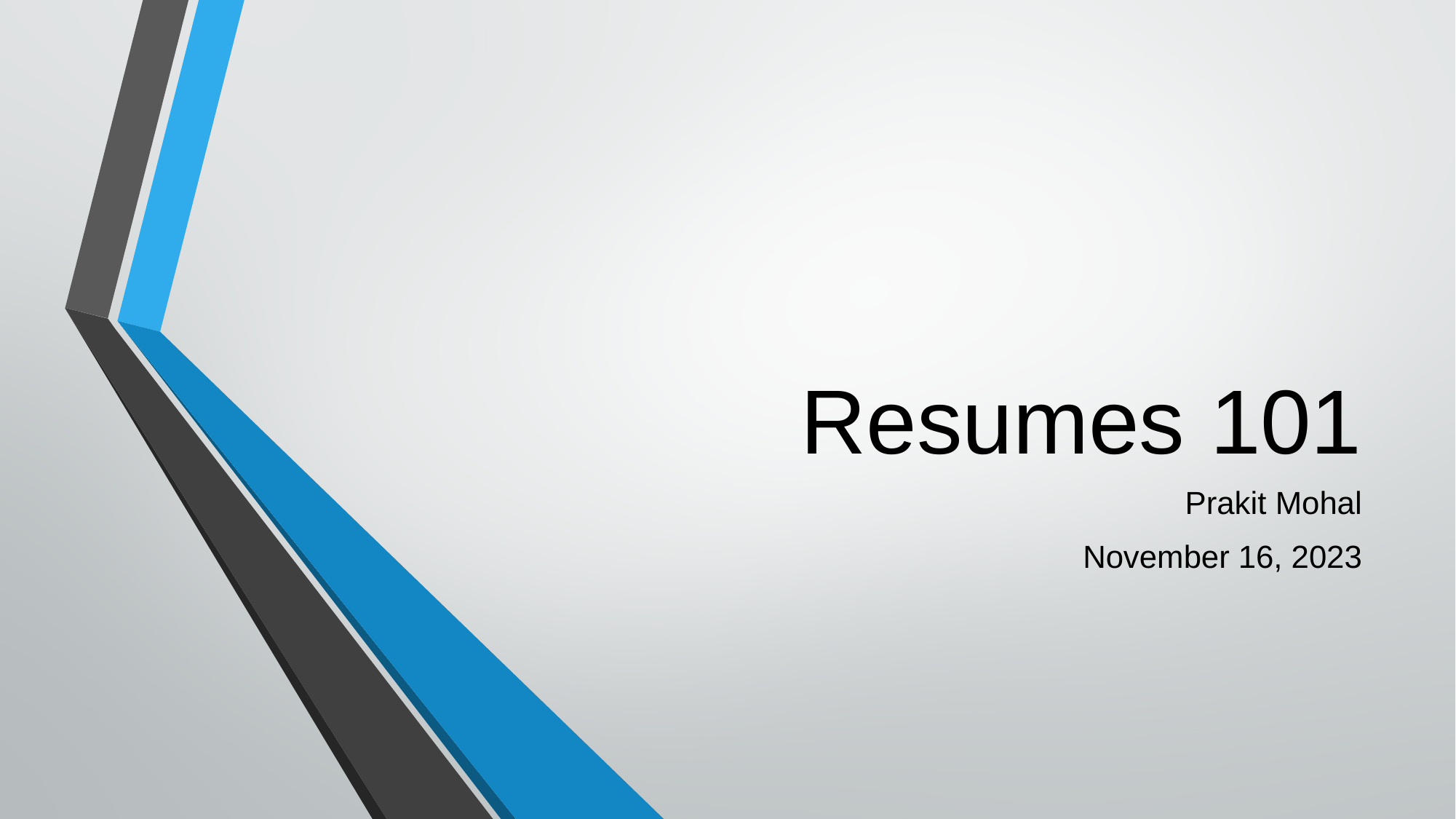

# Resumes 101
Prakit Mohal
November 16, 2023